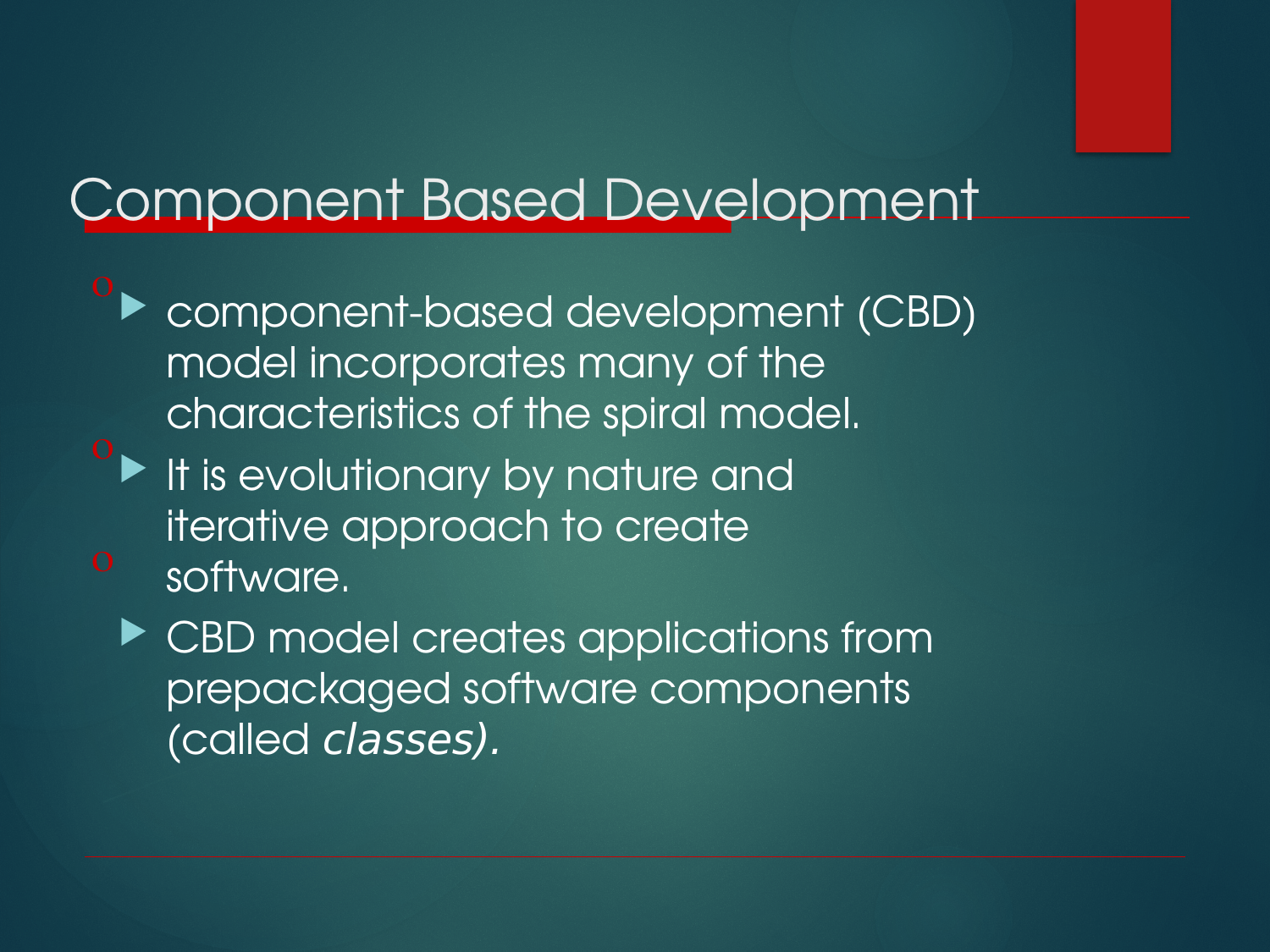

# Component Based Development

ο
component-based development (CBD) model incorporates many of the characteristics of the spiral model.
It is evolutionary by nature and iterative approach to create software.
CBD model creates applications from prepackaged software components (called classes).
ο
ο